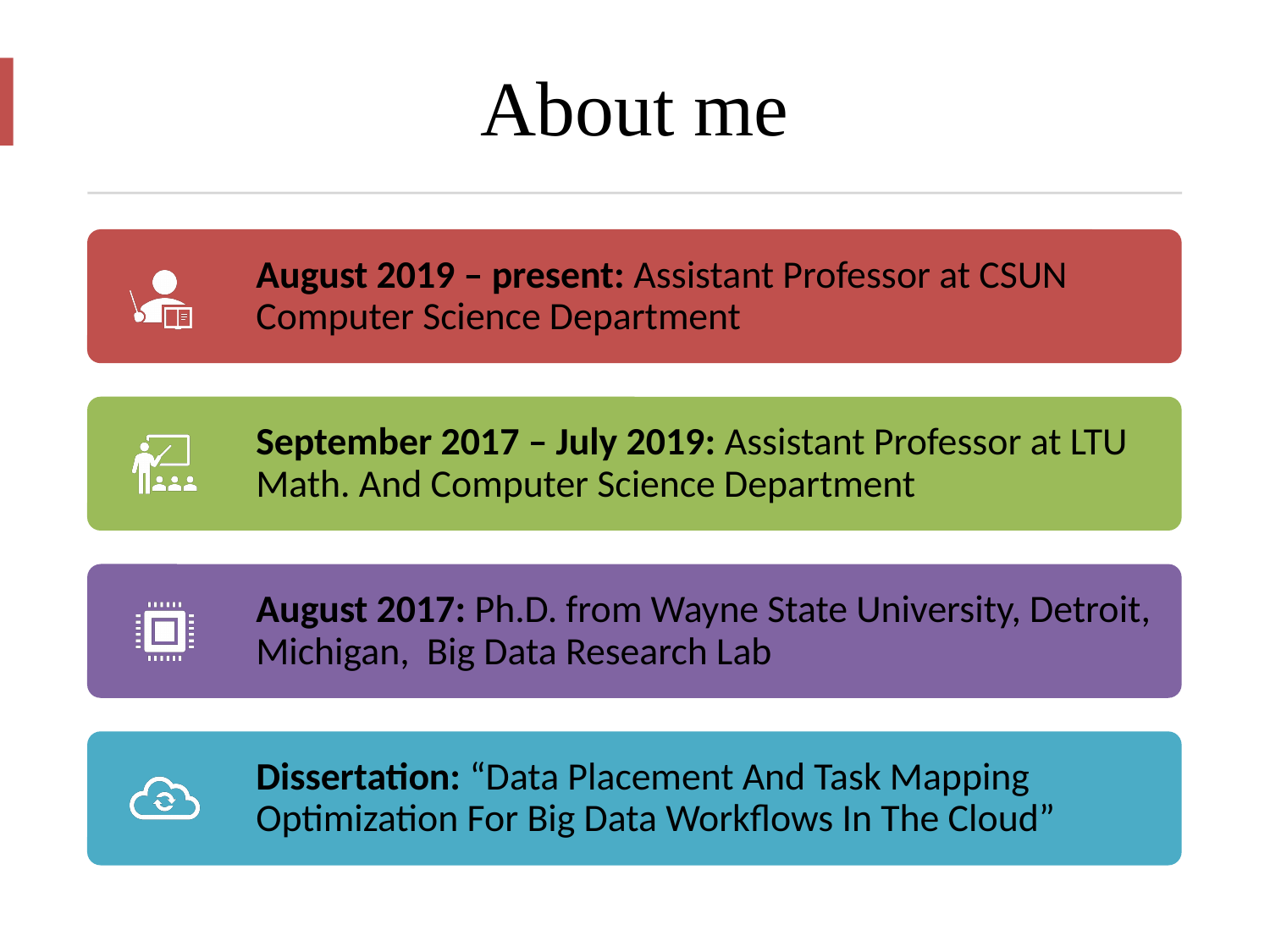

# About me

August 2019 – present: Assistant Professor at CSUN Computer Science Department
September 2017 – July 2019: Assistant Professor at LTU Math. And Computer Science Department
August 2017: Ph.D. from Wayne State University, Detroit, Michigan,  Big Data Research Lab
Dissertation: “Data Placement And Task Mapping Optimization For Big Data Workflows In The Cloud”